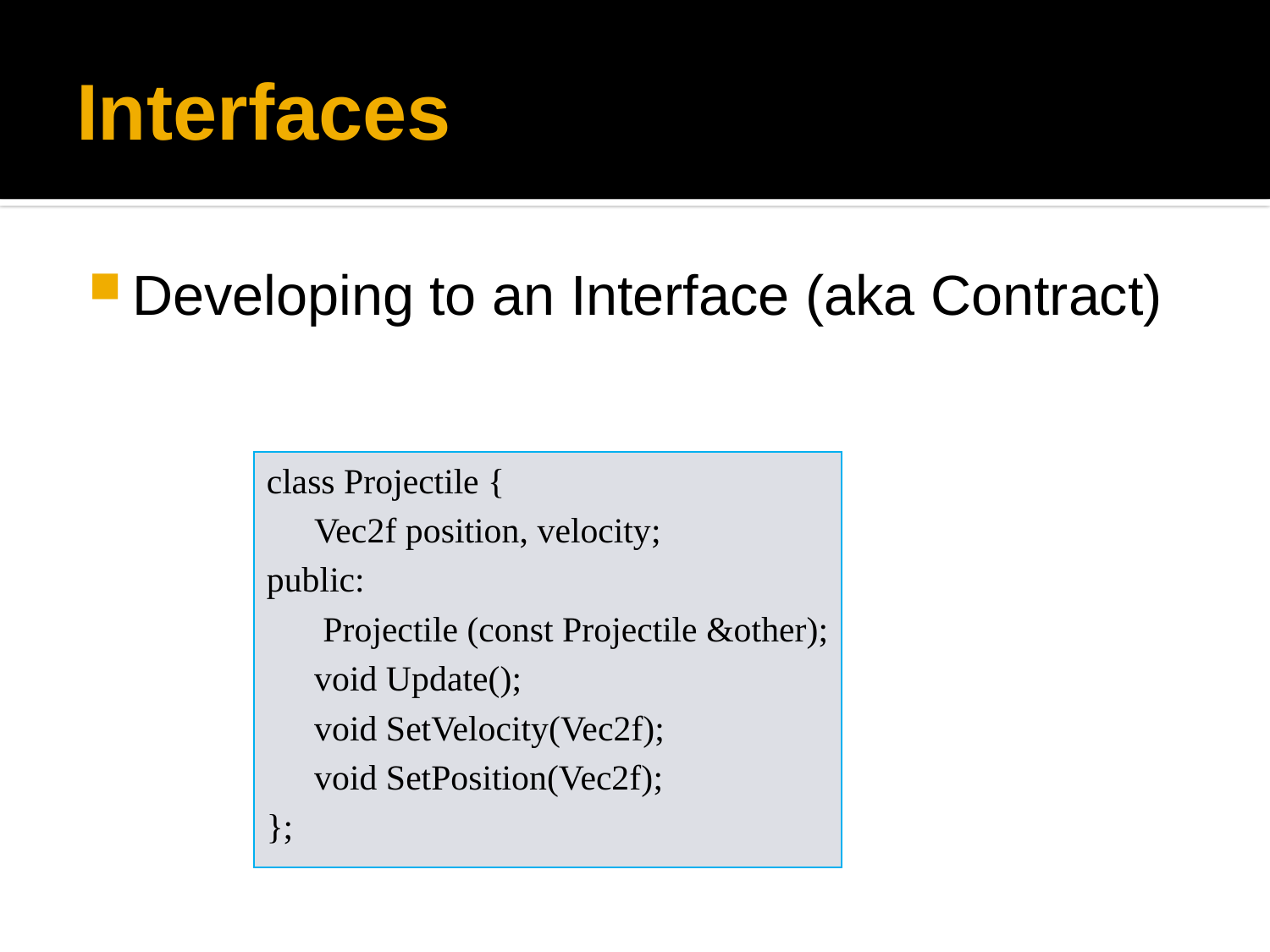

# Interfaces
Developing to an Interface (aka Contract)
class Projectile {
	Vec2f position, velocity;
public:
	 Projectile (const Projectile &other);
	void Update();
	void SetVelocity(Vec2f);
	void SetPosition(Vec2f);
};